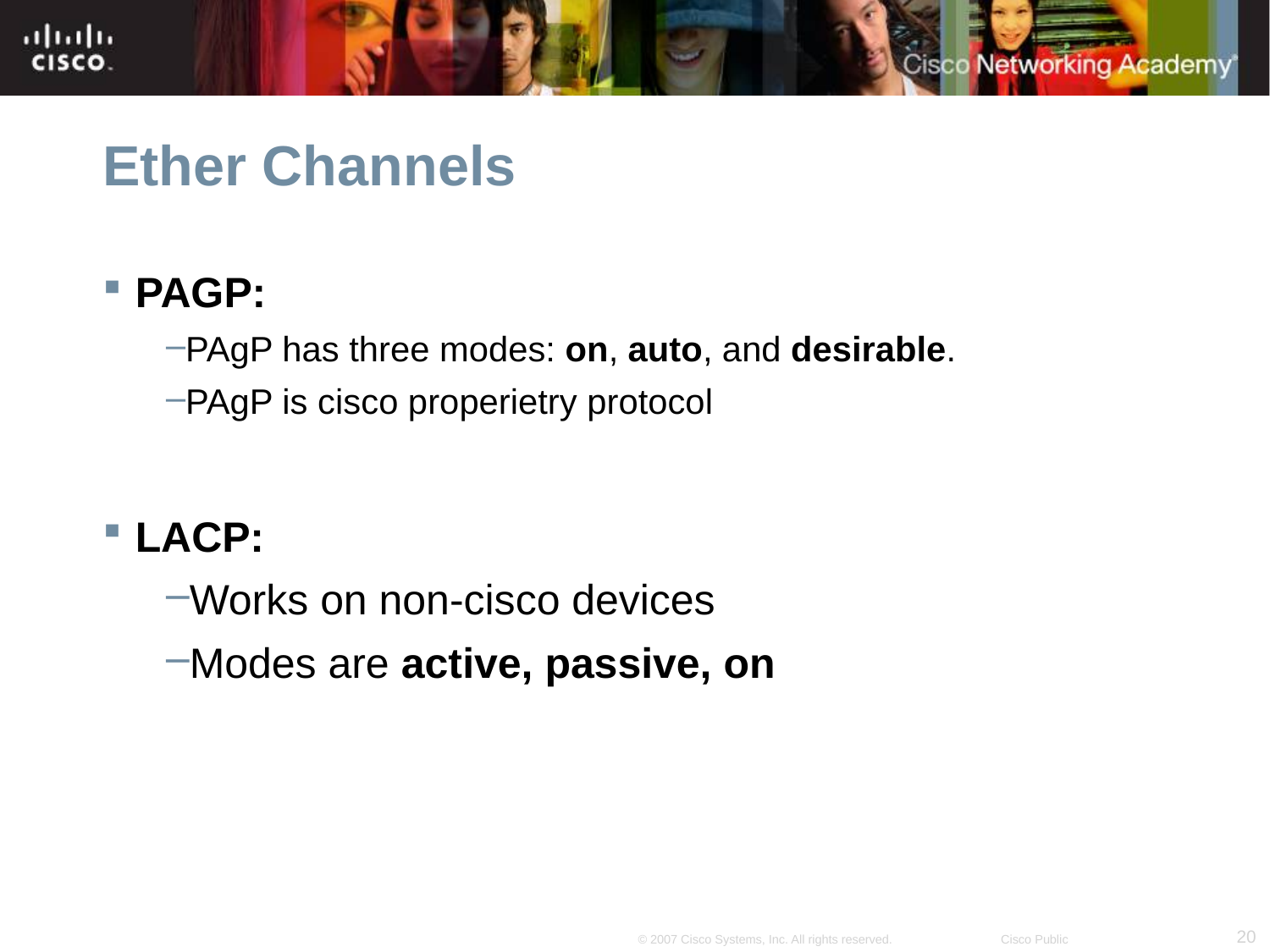

# Ether Channels
PAGP:
PAgP has three modes: on, auto, and desirable.
PAgP is cisco properietry protocol

LACP:
Works on non-cisco devices
Modes are active, passive, on